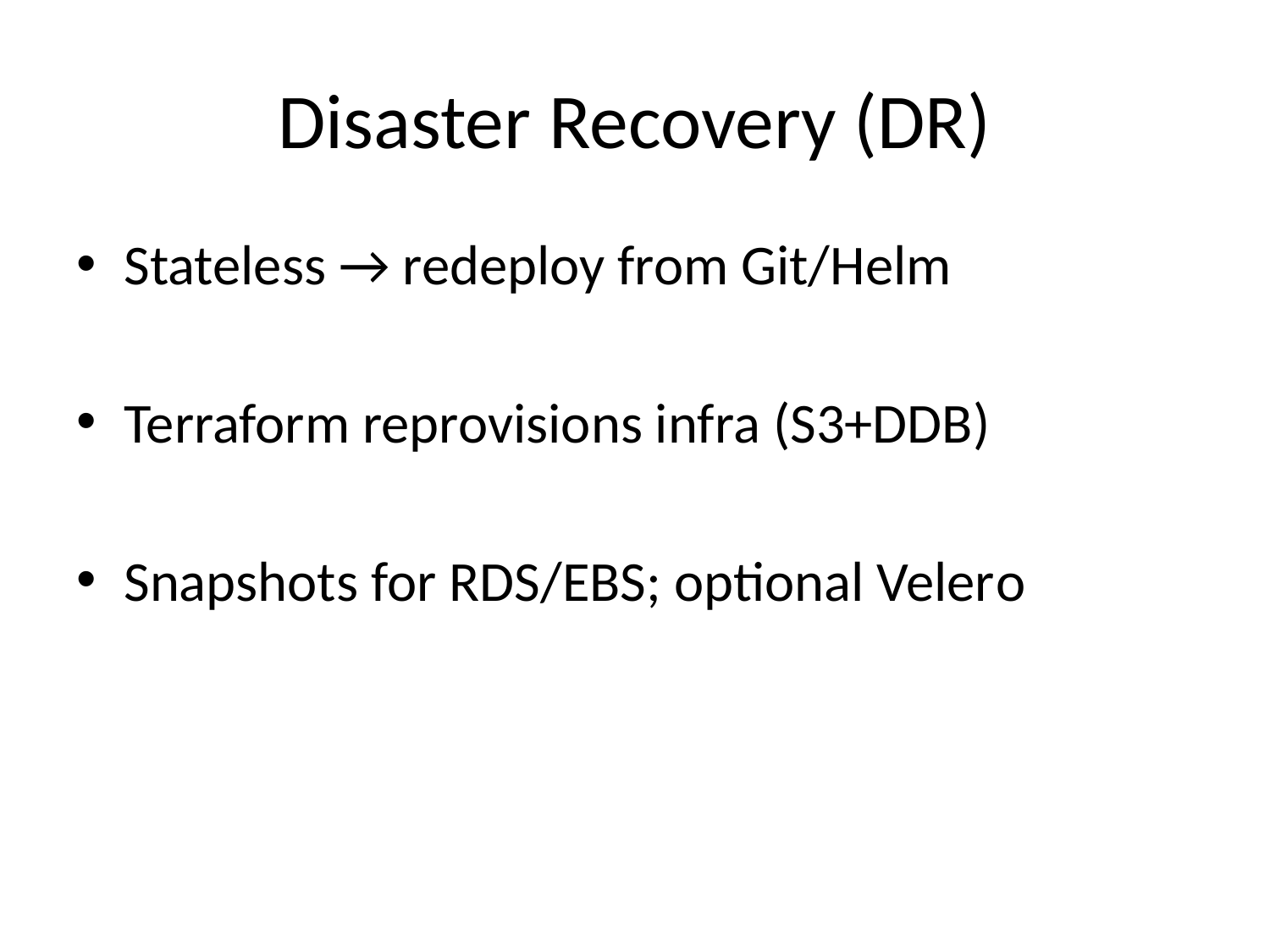

# Disaster Recovery (DR)
Stateless → redeploy from Git/Helm

Terraform reprovisions infra (S3+DDB)

Snapshots for RDS/EBS; optional Velero